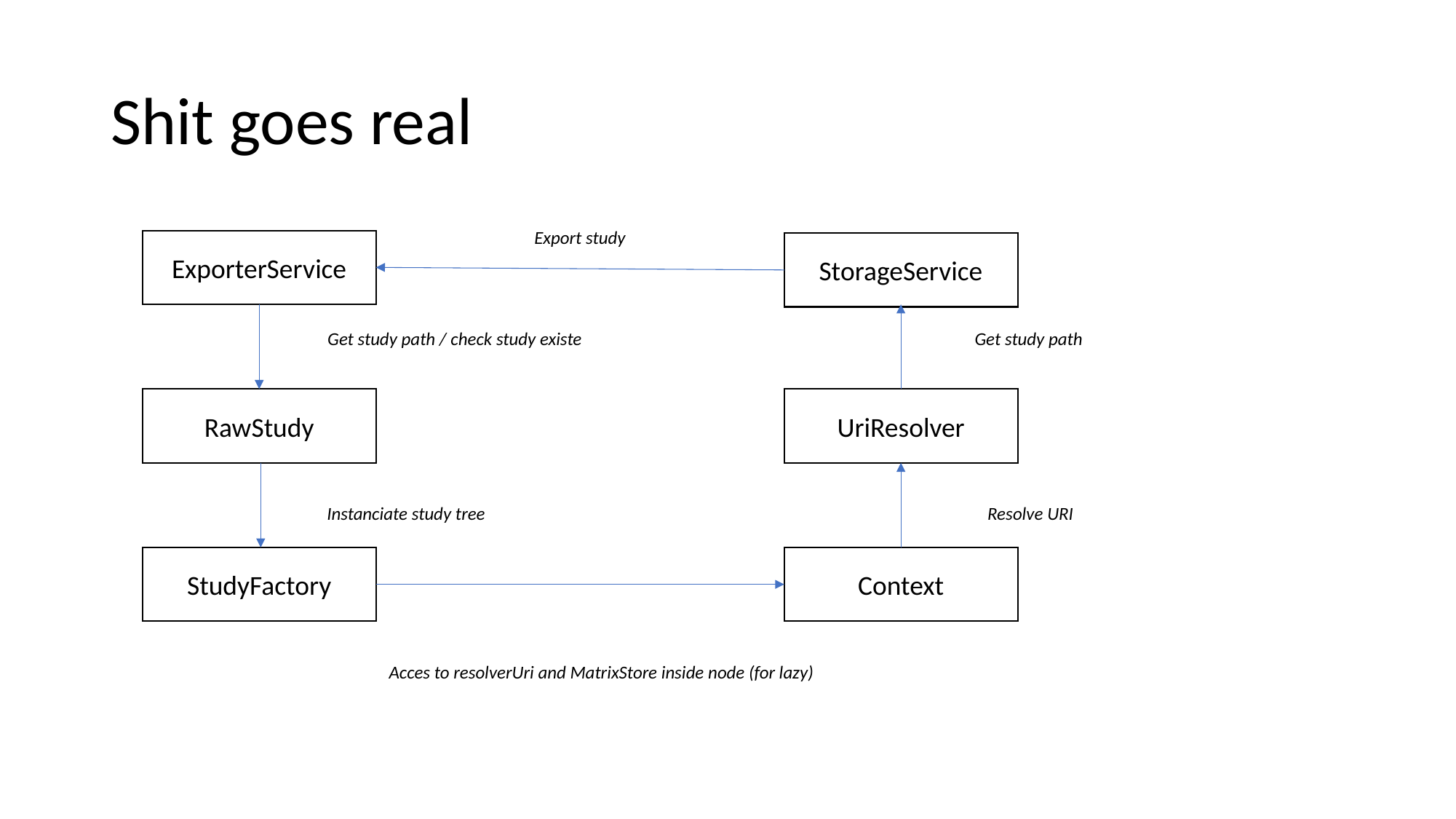

# Shit goes real
Export study
ExporterService
StorageService
Get study path
Get study path / check study existe
UriResolver
RawStudy
Resolve URI
Instanciate study tree
StudyFactory
Context
Acces to resolverUri and MatrixStore inside node (for lazy)